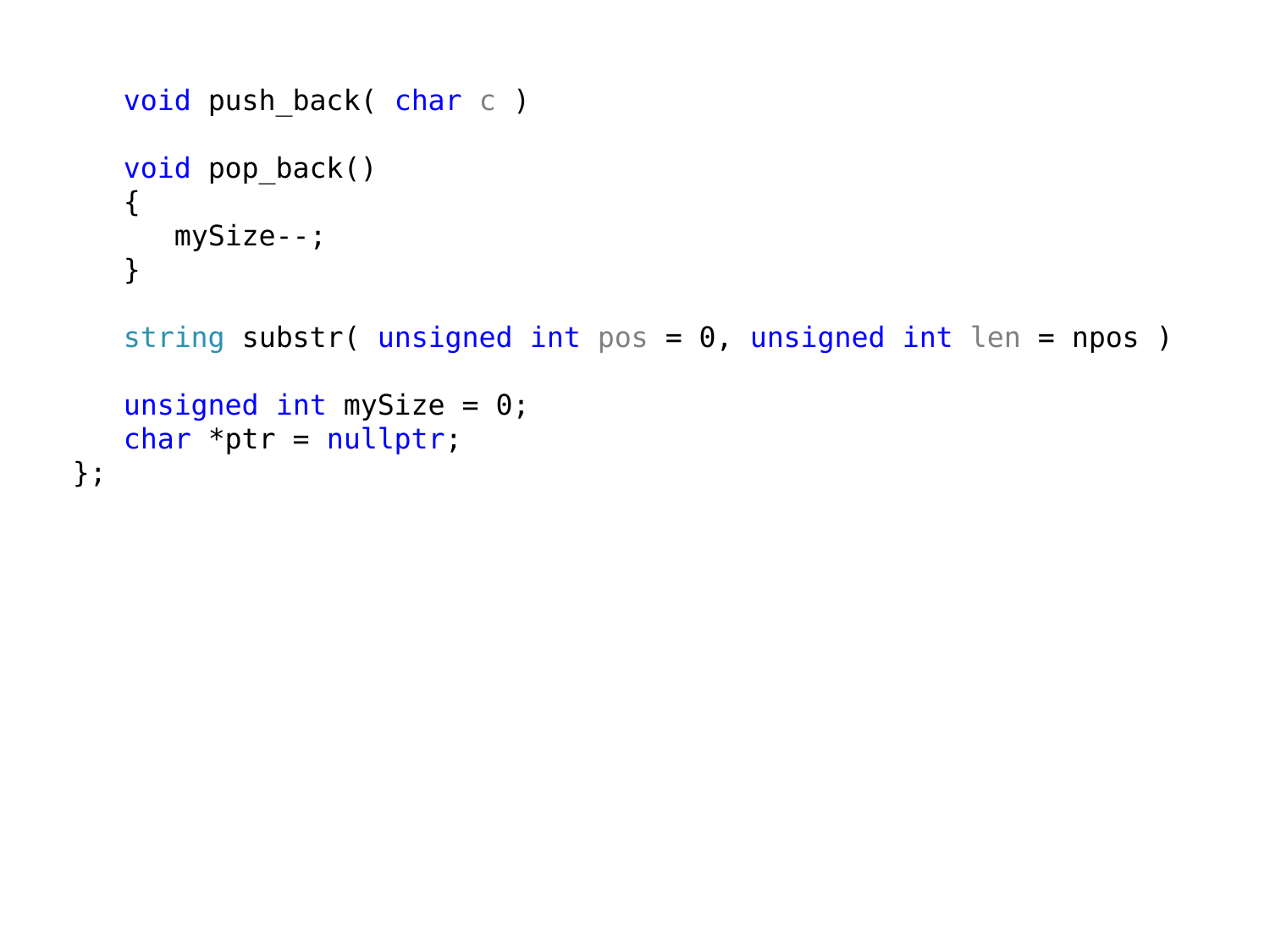

void push_back( char c )

   void pop_back()
   {
      mySize--;
   }

   string substr( unsigned int pos = 0, unsigned int len = npos )

   unsigned int mySize = 0;
   char *ptr = nullptr;
};